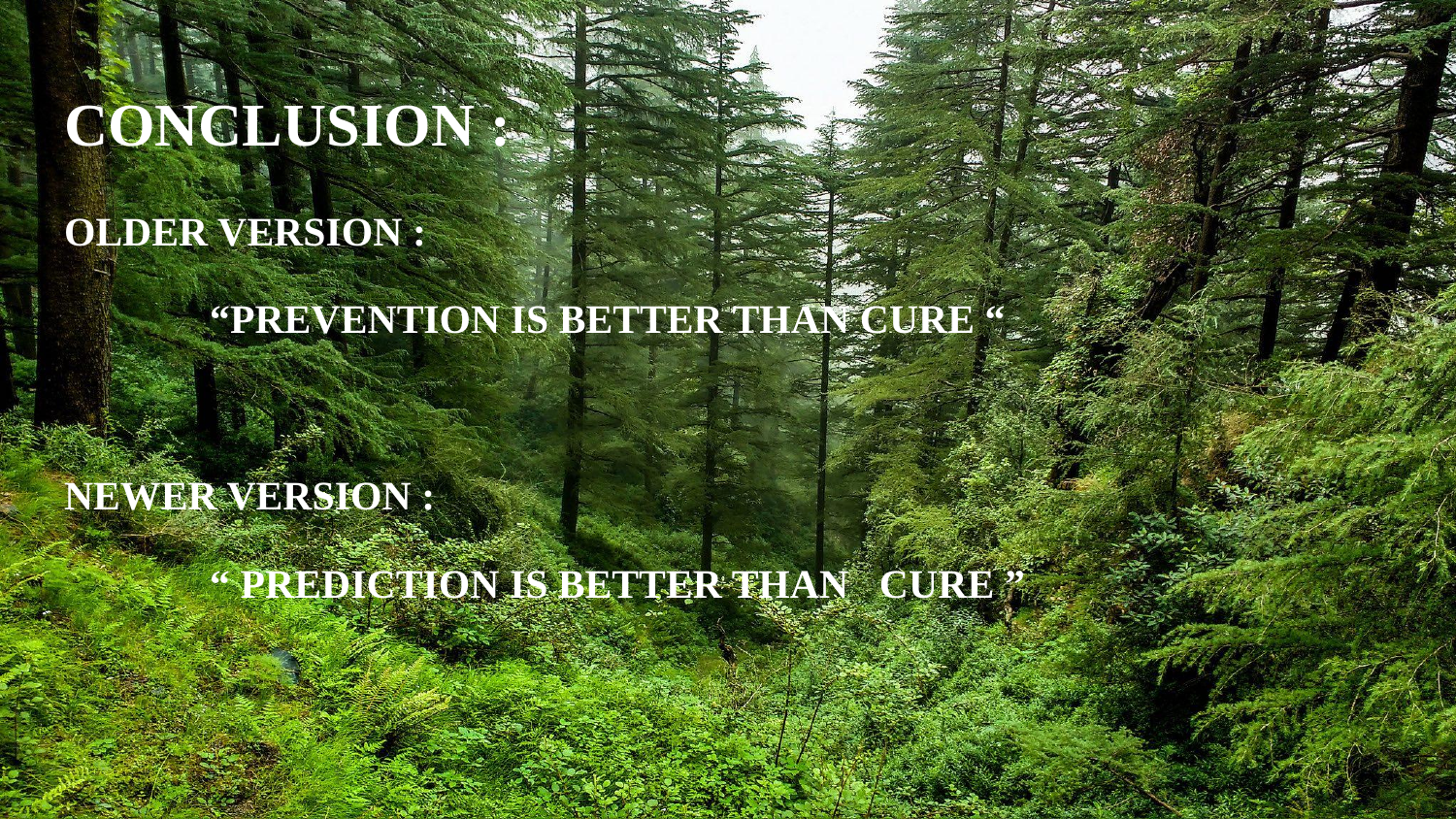

# CONCLUSION :
OLDER VERSION :
	“PREVENTION IS BETTER THAN CURE “

NEWER VERSION :
	“ PREDICTION IS BETTER THAN   CURE ”